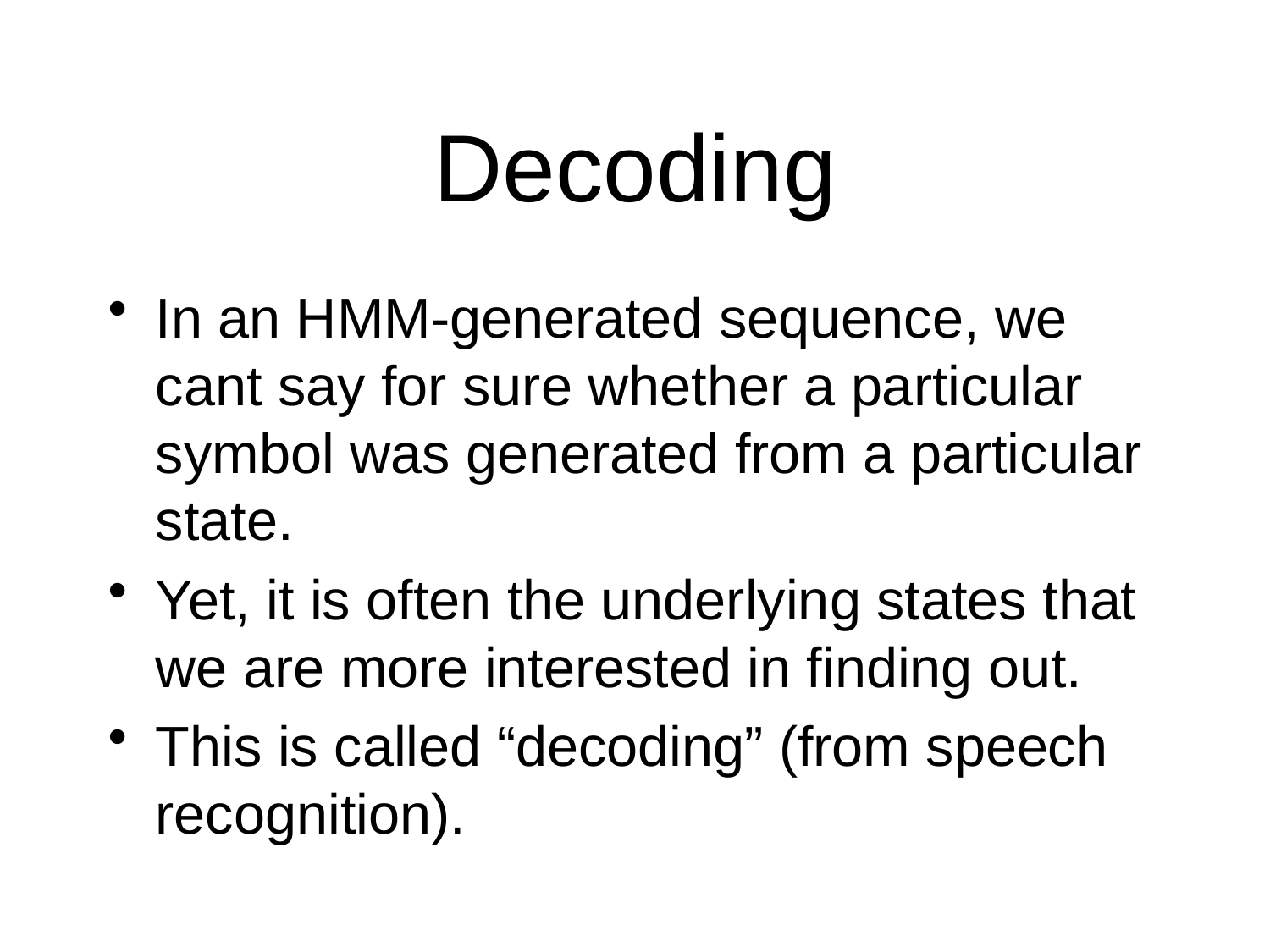

# Decoding
In an HMM-generated sequence, we cant say for sure whether a particular symbol was generated from a particular state.
Yet, it is often the underlying states that we are more interested in finding out.
This is called “decoding” (from speech recognition).